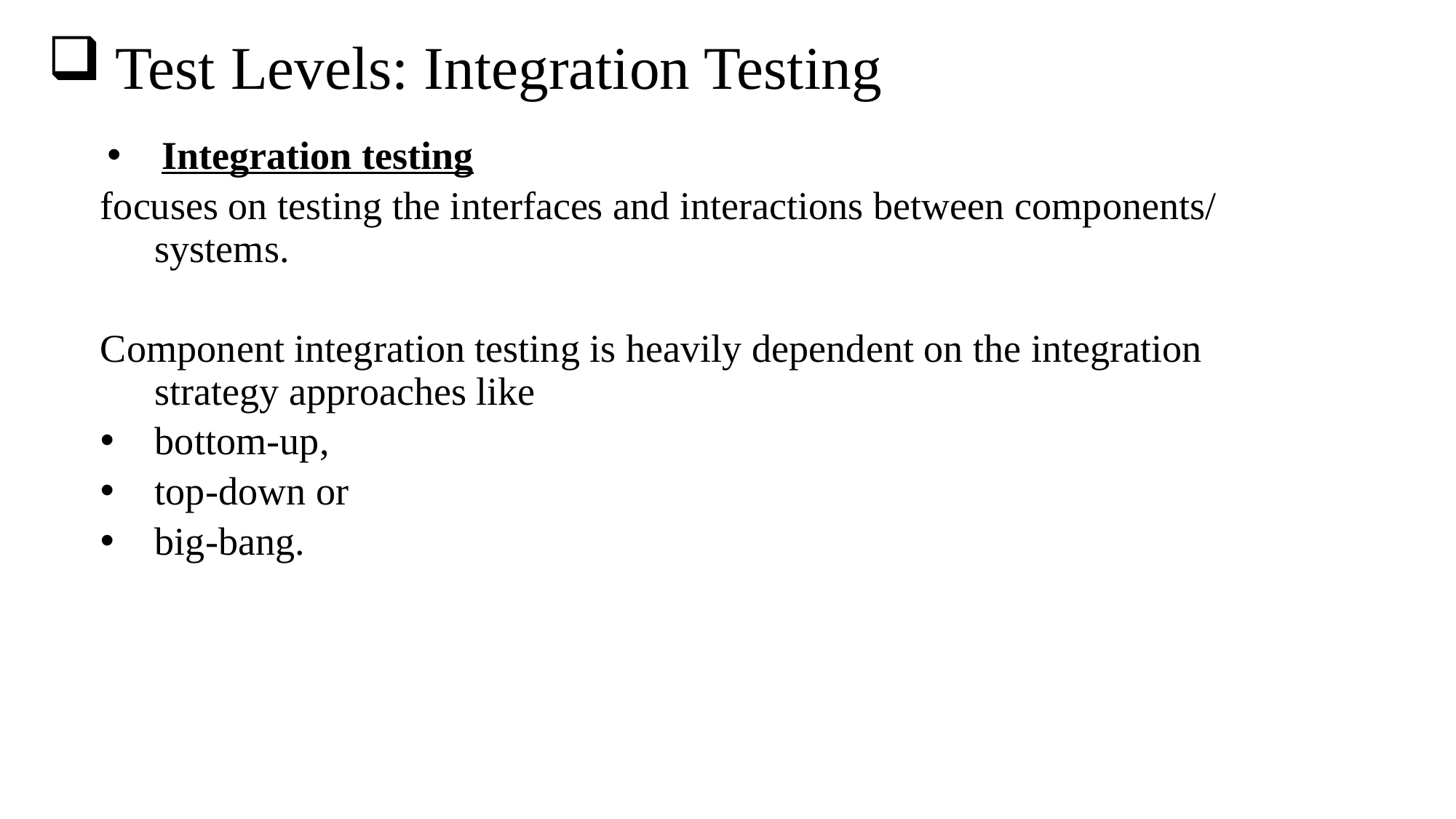

# Test Levels: Integration Testing
Integration testing
focuses on testing the interfaces and interactions between components/ systems.

Component integration testing is heavily dependent on the integration strategy approaches like
bottom-up,
top-down or
big-bang.